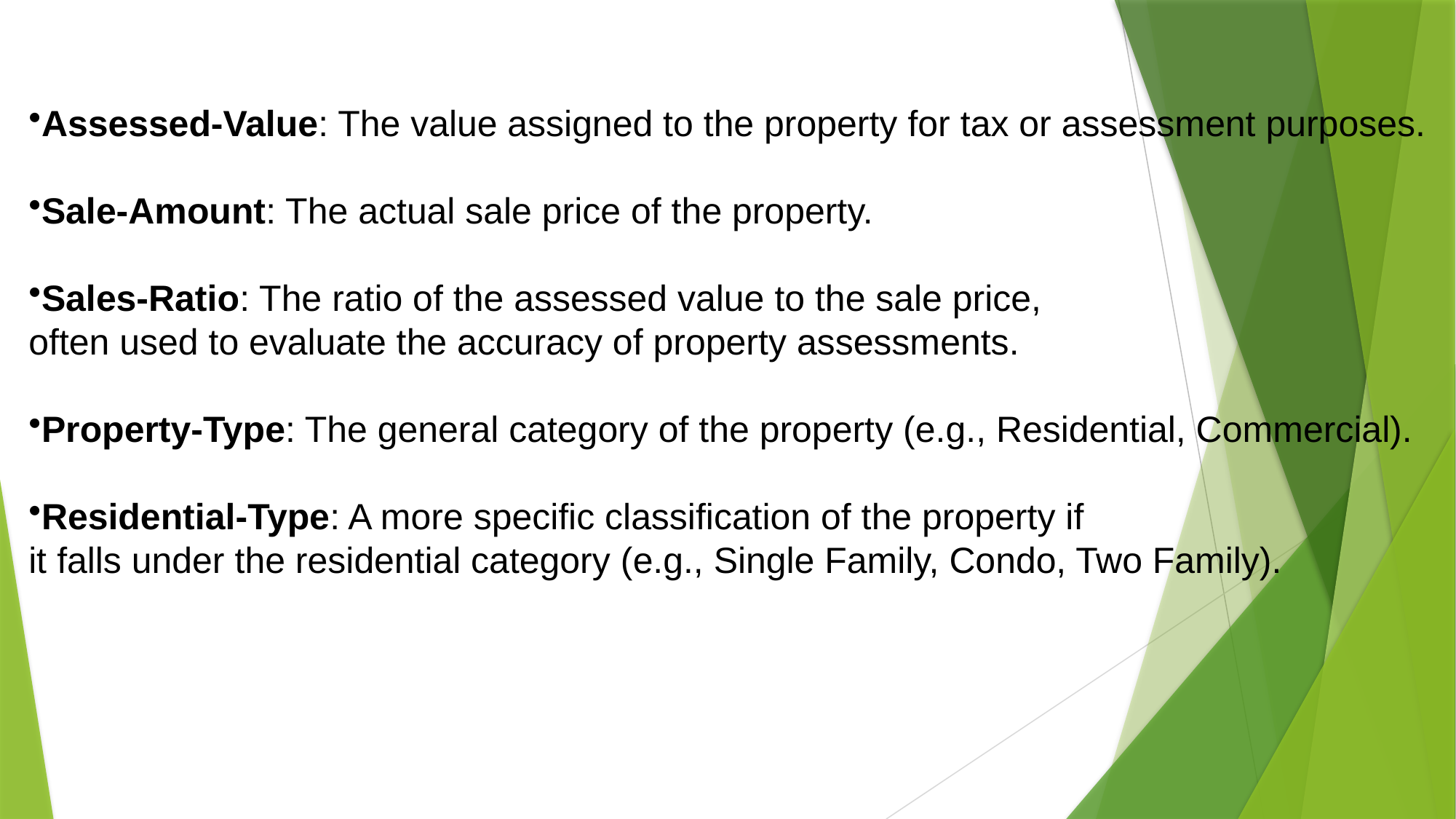

Assessed-Value: The value assigned to the property for tax or assessment purposes.

Sale-Amount: The actual sale price of the property.

Sales-Ratio: The ratio of the assessed value to the sale price,
often used to evaluate the accuracy of property assessments.

Property-Type: The general category of the property (e.g., Residential, Commercial).

Residential-Type: A more specific classification of the property if
it falls under the residential category (e.g., Single Family, Condo, Two Family).